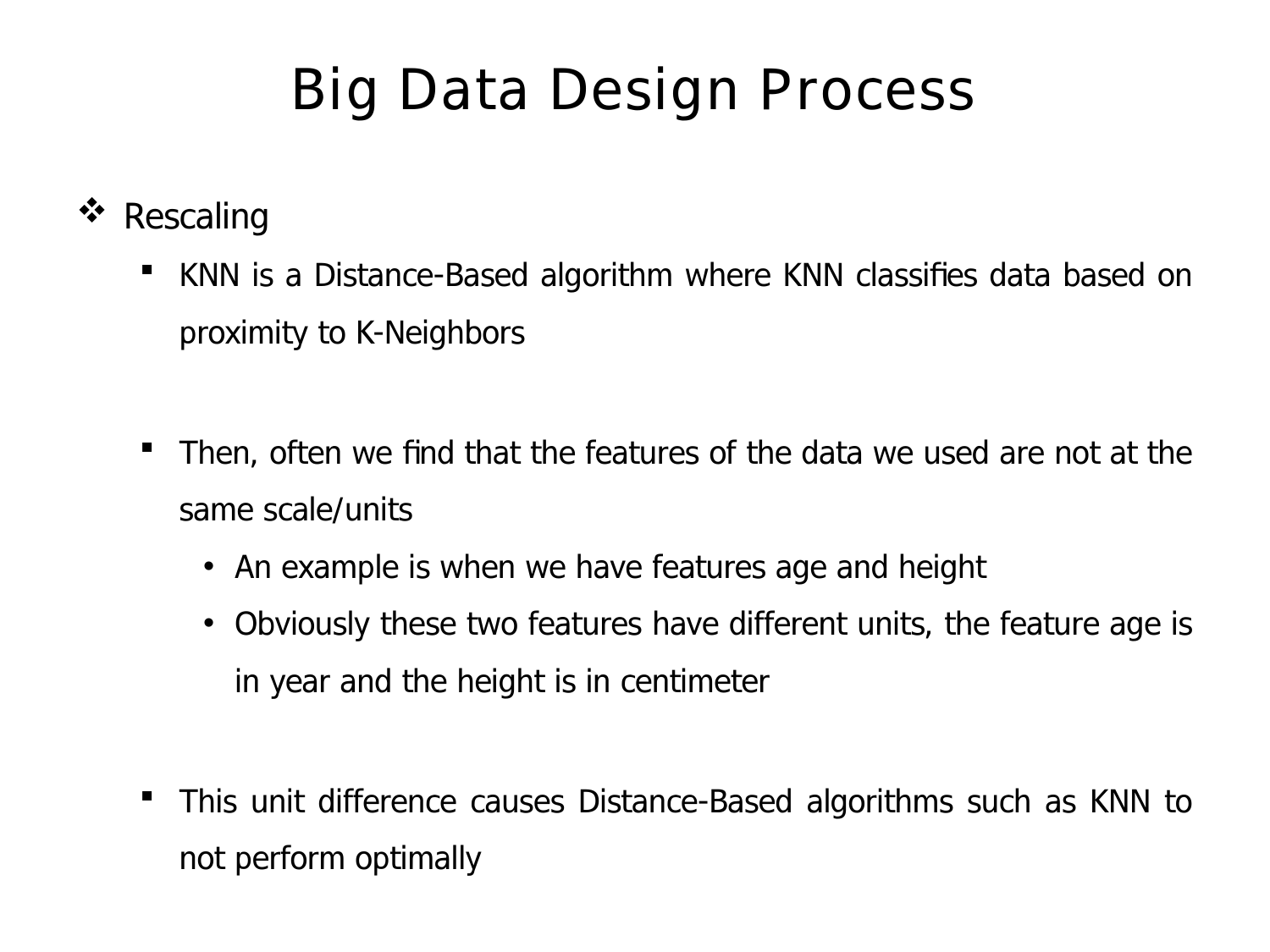

# Big Data Design Process
Rescaling
KNN is a Distance-Based algorithm where KNN classifies data based on proximity to K-Neighbors

Then, often we find that the features of the data we used are not at the same scale/units
An example is when we have features age and height
Obviously these two features have different units, the feature age is in year and the height is in centimeter

This unit difference causes Distance-Based algorithms such as KNN to not perform optimally